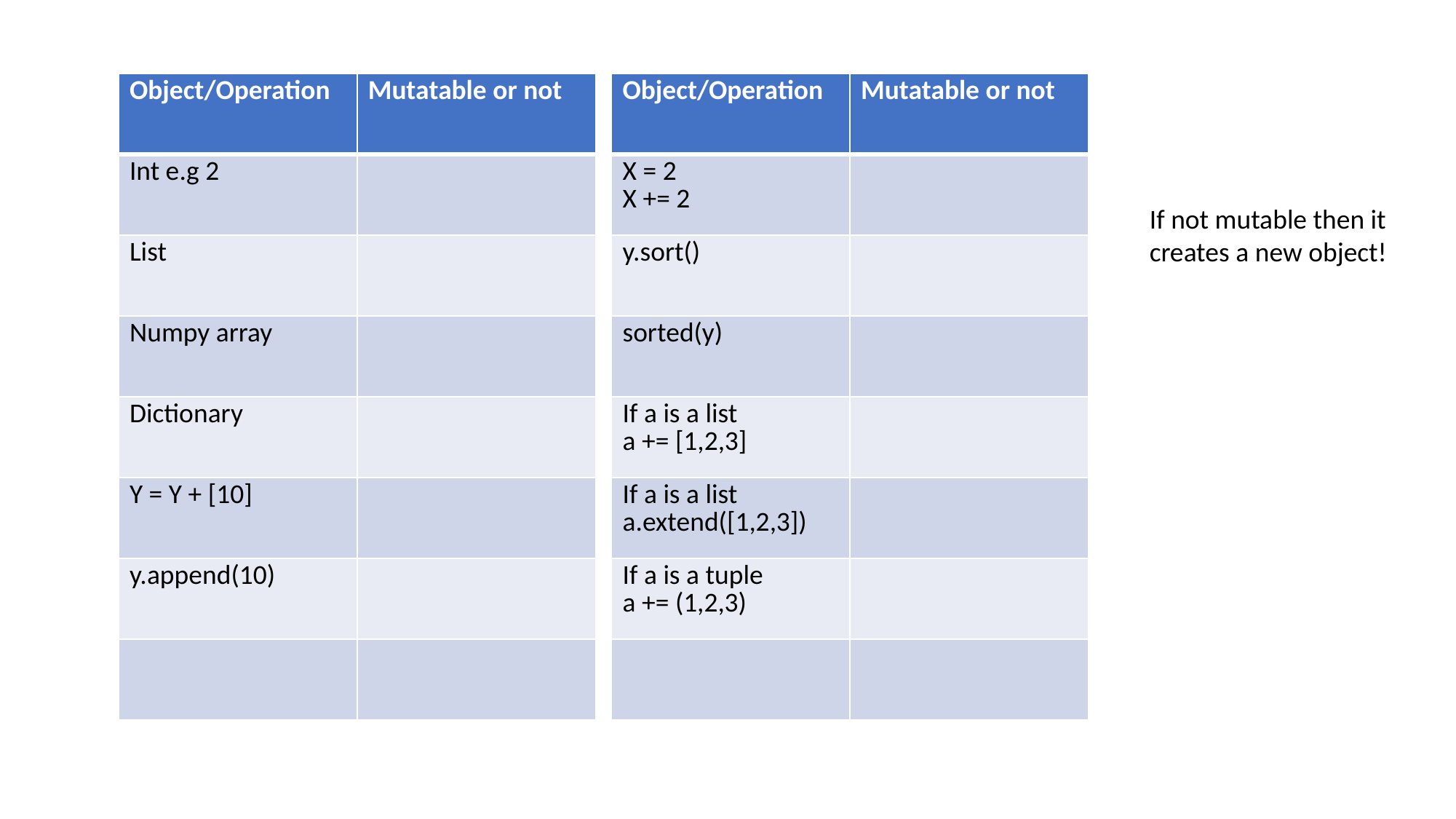

| Object/Operation | Mutatable or not |
| --- | --- |
| Int e.g 2 |  |
| List |  |
| Numpy array |  |
| Dictionary |  |
| Y = Y + [10] |  |
| y.append(10) |  |
|  |  |
| Object/Operation | Mutatable or not |
| --- | --- |
| X = 2 X += 2 |  |
| y.sort() |  |
| sorted(y) |  |
| If a is a list a += [1,2,3] |  |
| If a is a list a.extend([1,2,3]) |  |
| If a is a tuple a += (1,2,3) |  |
|  |  |
If not mutable then it creates a new object!